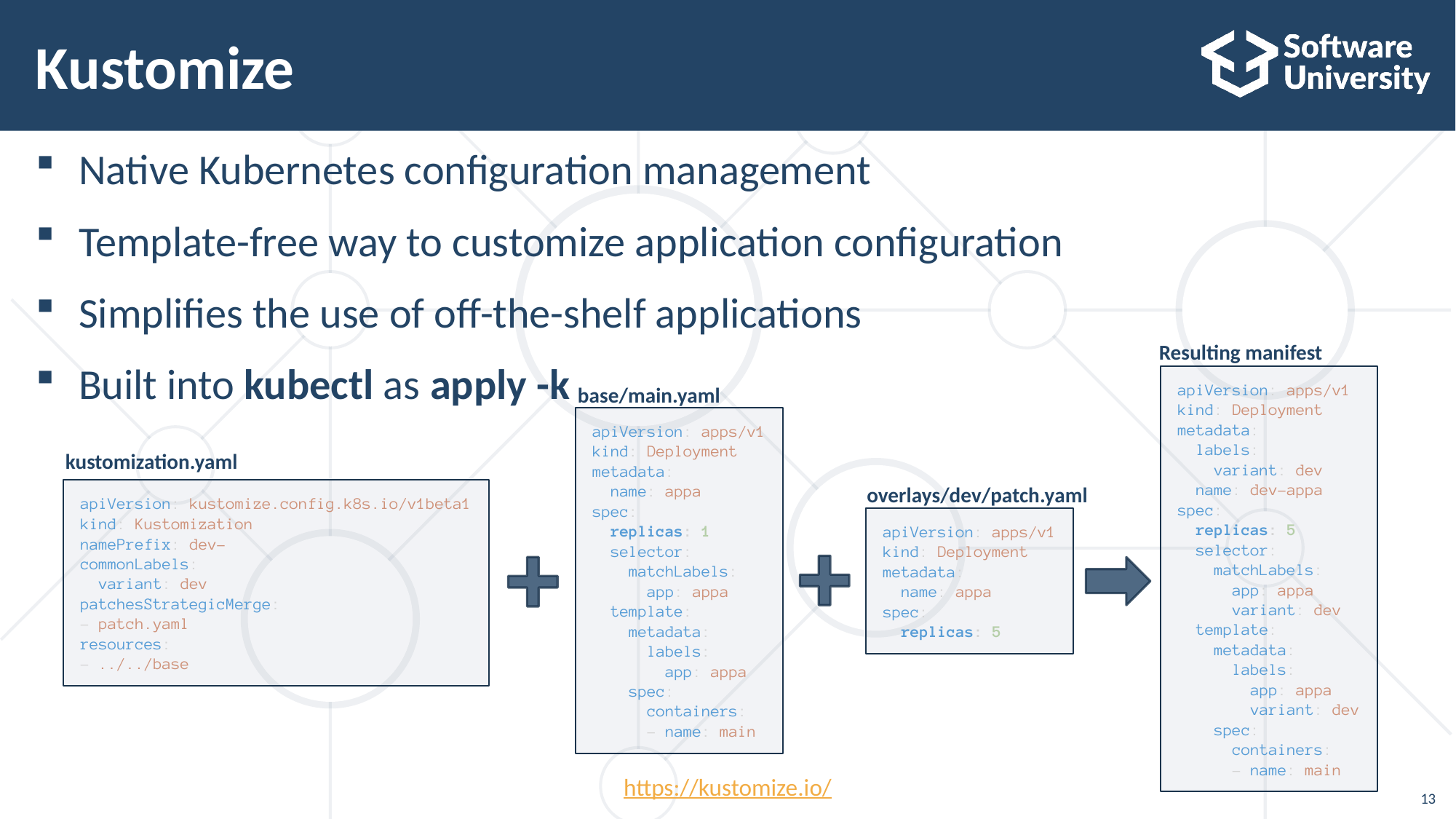

# Kustomize
Native Kubernetes configuration management
Template-free way to customize application configuration
Simplifies the use of off-the-shelf applications
Built into kubectl as apply -k
Resulting manifest
apiVersion: apps/v1
kind: Deployment
metadata:
  labels:
    variant: dev
  name: dev-appa
spec:
  replicas: 5
  selector:
    matchLabels:
      app: appa
      variant: dev
  template:
    metadata:
      labels:
        app: appa
        variant: dev
    spec:
      containers:
      - name: main
base/main.yaml
apiVersion: apps/v1
kind: Deployment
metadata:
  name: appa
spec:
  replicas: 1
  selector:
    matchLabels:
      app: appa
  template:
    metadata:
      labels:
        app: appa
    spec:
      containers:
      - name: main
kustomization.yaml
overlays/dev/patch.yaml
apiVersion: kustomize.config.k8s.io/v1beta1
kind: Kustomization
namePrefix: dev-
commonLabels:
  variant: dev
patchesStrategicMerge:
- patch.yaml
resources:
- ../../base
apiVersion: apps/v1
kind: Deployment
metadata:
  name: appa
spec:
  replicas: 5

https://kustomize.io/
13